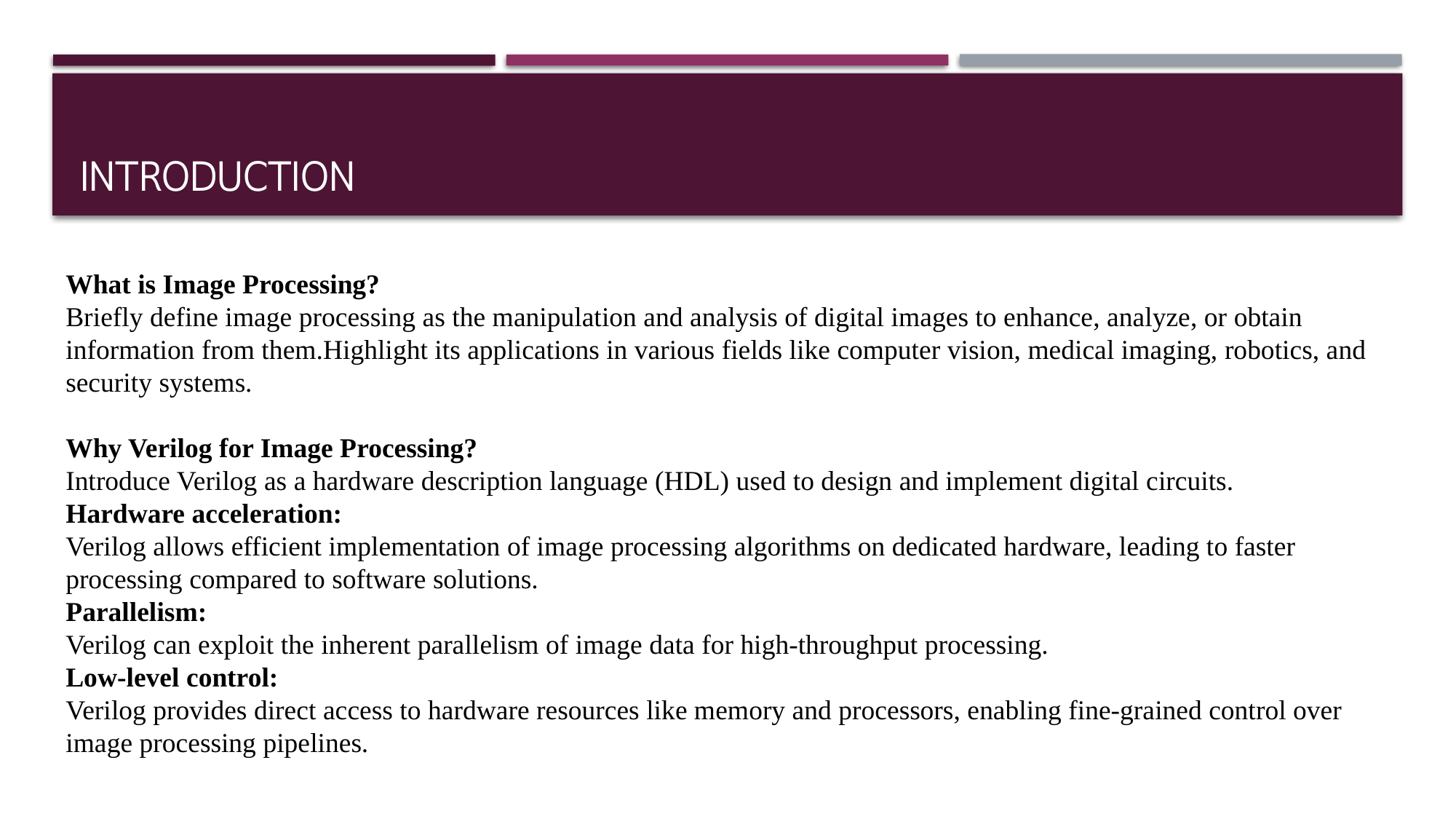

# Introduction
What is Image Processing?
Briefly define image processing as the manipulation and analysis of digital images to enhance, analyze, or obtain information from them.Highlight its applications in various fields like computer vision, medical imaging, robotics, and security systems.

Why Verilog for Image Processing?
Introduce Verilog as a hardware description language (HDL) used to design and implement digital circuits.
Hardware acceleration:
Verilog allows efficient implementation of image processing algorithms on dedicated hardware, leading to faster processing compared to software solutions.
Parallelism:
Verilog can exploit the inherent parallelism of image data for high-throughput processing.
Low-level control:
Verilog provides direct access to hardware resources like memory and processors, enabling fine-grained control over image processing pipelines.